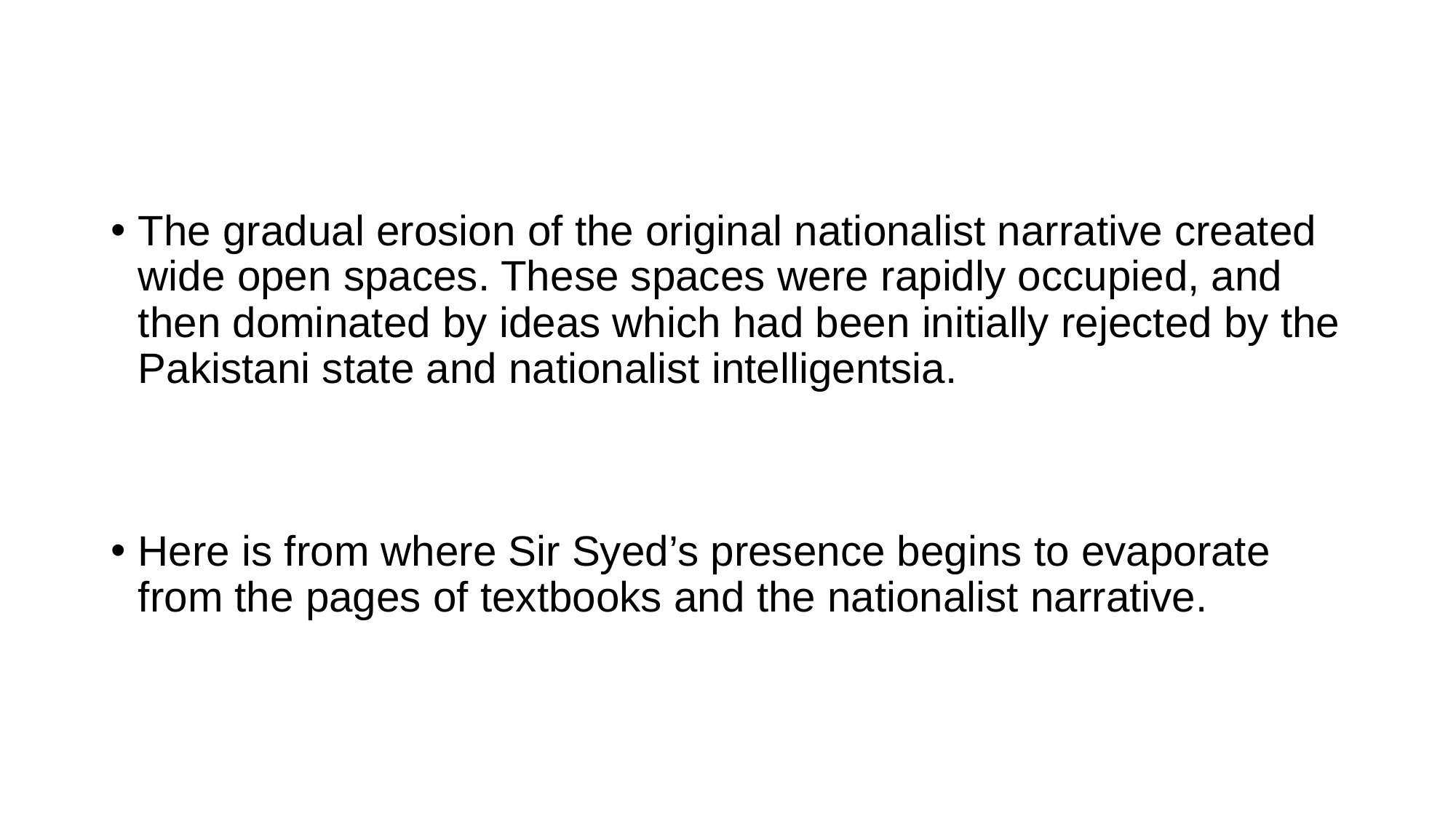

The gradual erosion of the original nationalist narrative created wide open spaces. These spaces were rapidly occupied, and then dominated by ideas which had been initially rejected by the Pakistani state and nationalist intelligentsia.

Here is from where Sir Syed’s presence begins to evaporate from the pages of textbooks and the nationalist narrative.